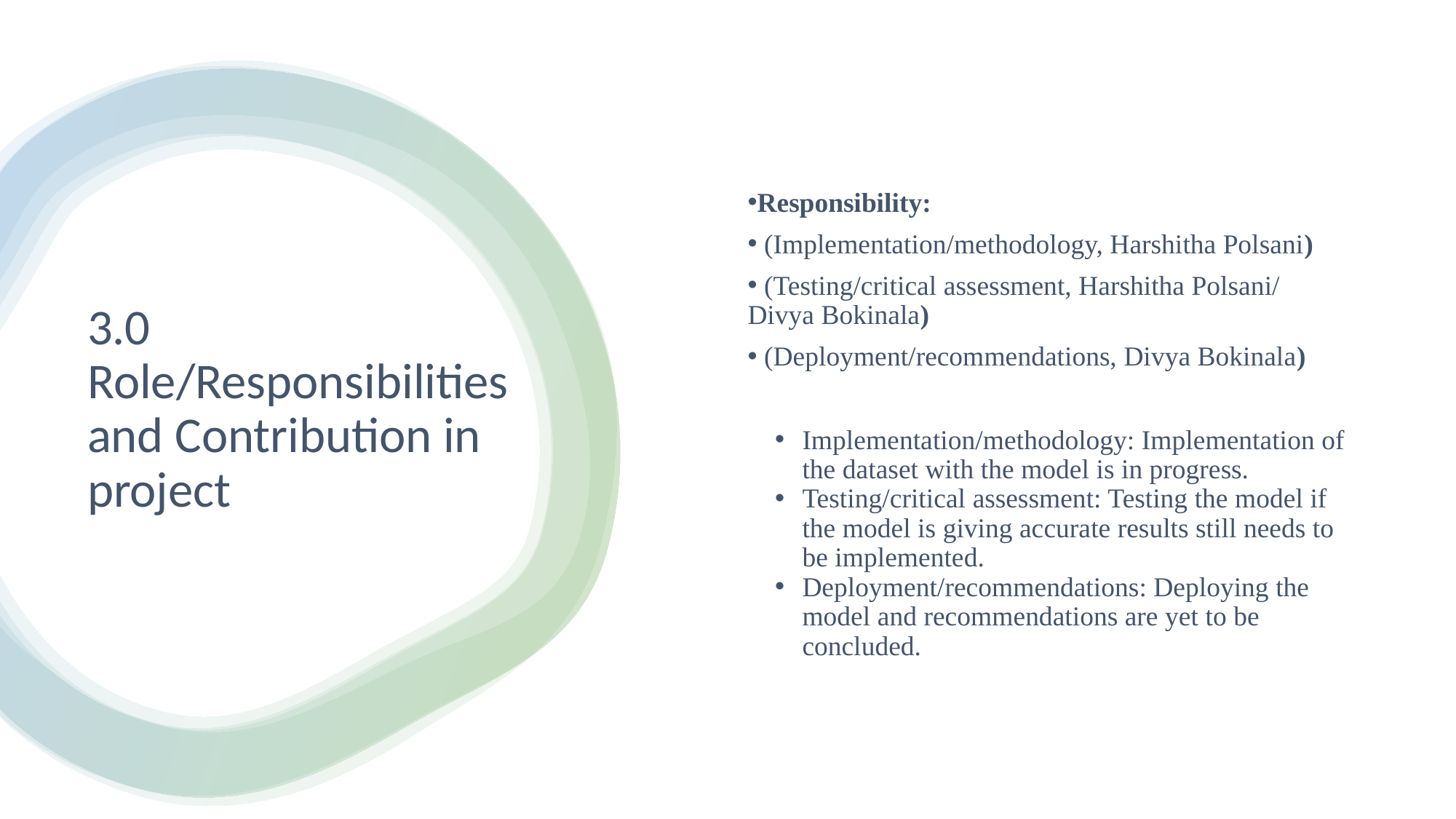

Responsibility:
 (Implementation/methodology, Harshitha Polsani)
 (Testing/critical assessment, Harshitha Polsani/ Divya Bokinala)
 (Deployment/recommendations, Divya Bokinala)

Implementation/methodology: Implementation of the dataset with the model is in progress.
Testing/critical assessment: Testing the model if the model is giving accurate results still needs to be implemented.
Deployment/recommendations: Deploying the model and recommendations are yet to be concluded.
# 3.0 Role/Responsibilities and Contribution in project